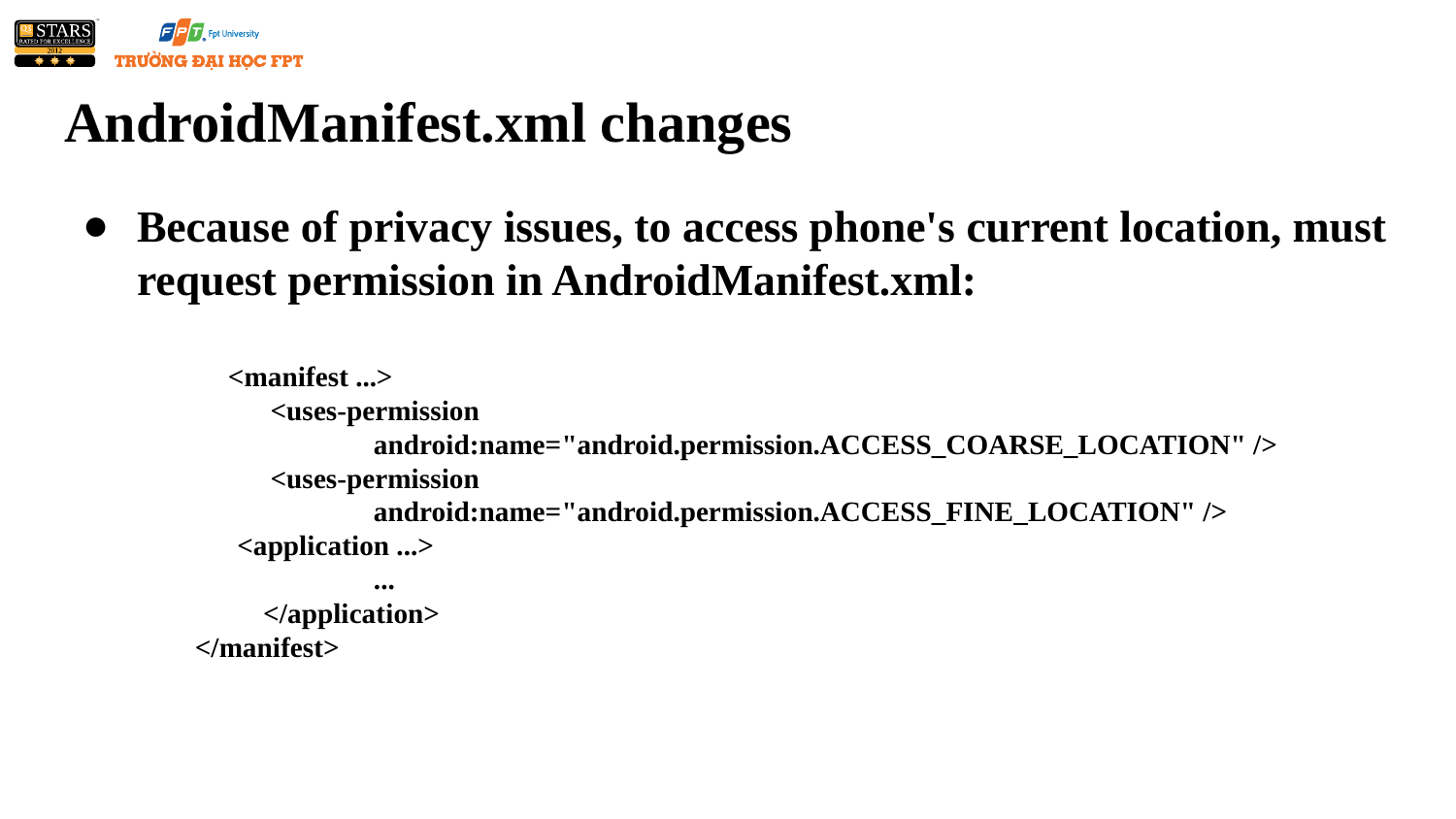

# AndroidManifest.xml changes
Because of privacy issues, to access phone's current location, must request permission in AndroidManifest.xml:

	<manifest ...>
 	      <uses-permission
 		android:name="android.permission.ACCESS_COARSE_LOCATION" />
 	      <uses-permission
 		android:name="android.permission.ACCESS_FINE_LOCATION" />
                      <application ...>
 		...
 	     </application>
                </manifest>